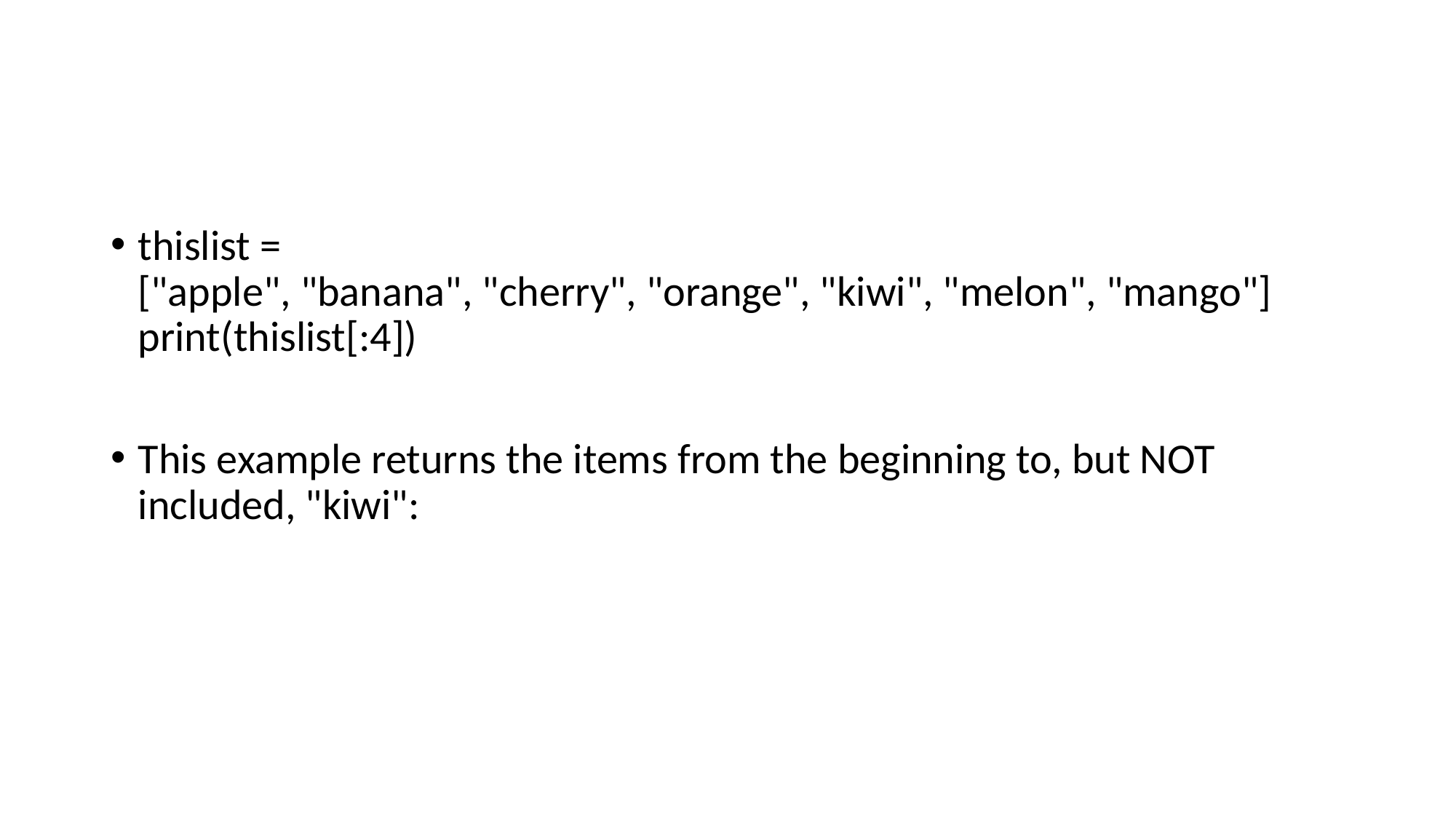

#
thislist = ["apple", "banana", "cherry", "orange", "kiwi", "melon", "mango"]
print(thislist[:4])

This example returns the items from the beginning to, but NOT included, "kiwi":